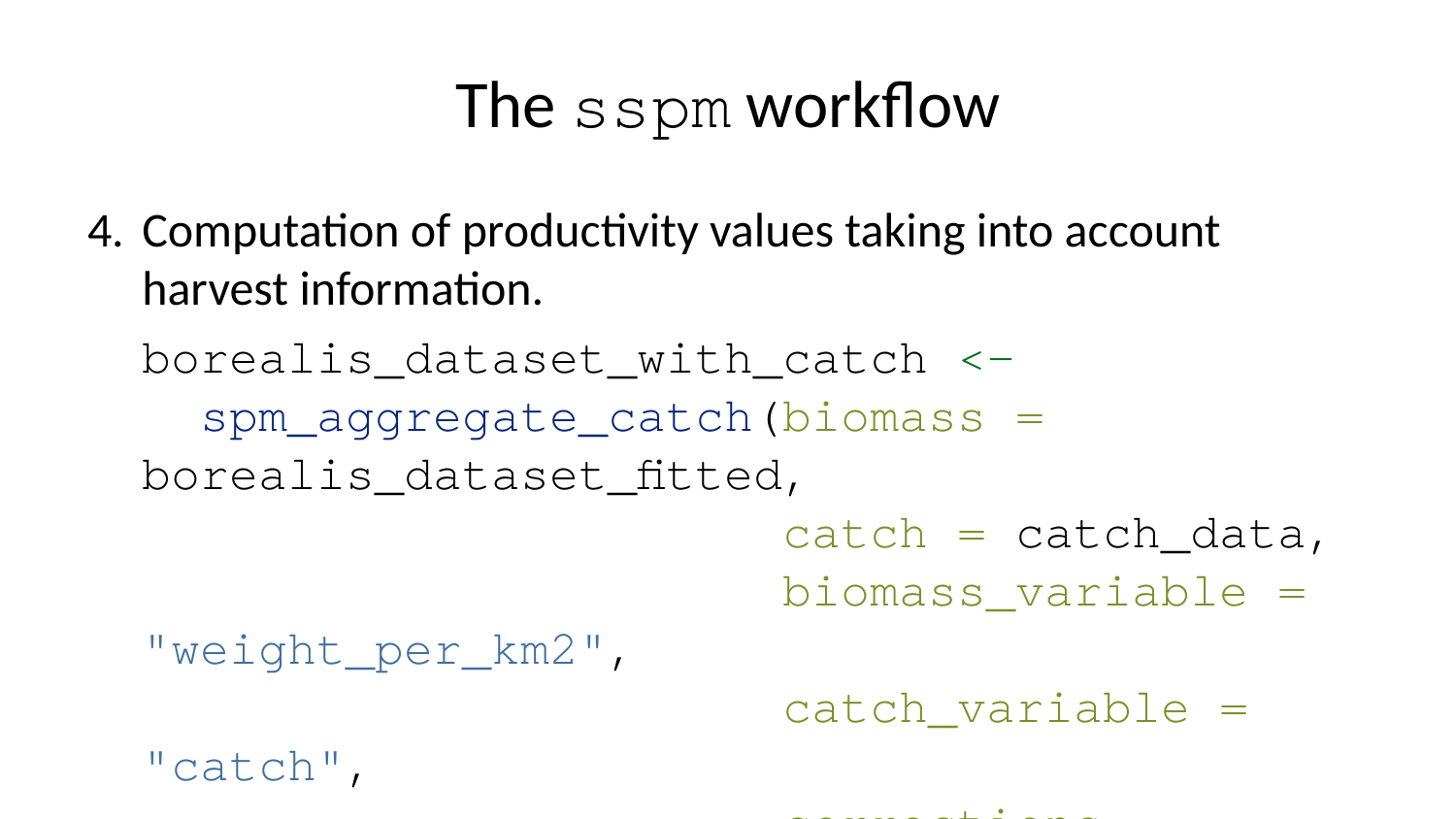

# The sspm workflow
Computation of productivity values taking into account harvest information.
borealis_dataset_with_catch <-
  spm_aggregate_catch(biomass = borealis_dataset_fitted,
                      catch = catch_data,
                      biomass_variable = "weight_per_km2",
                      catch_variable = "catch",
                      corrections = landings_corrections,
                      fill = mean)